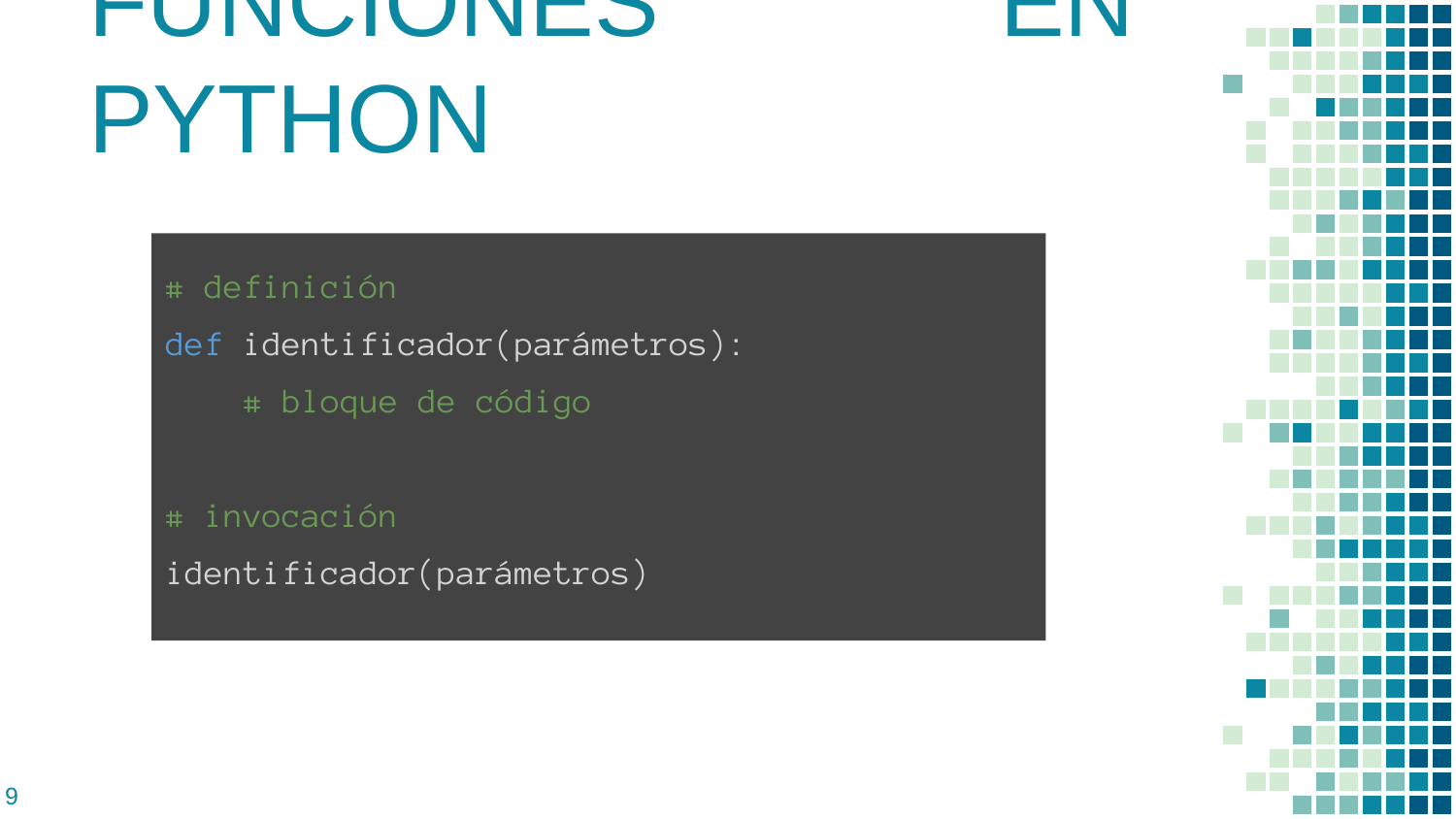

# FUNCIONES EN PYTHON
# definición
def identificador(parámetros):
    # bloque de código

# invocación
identificador(parámetros)

9